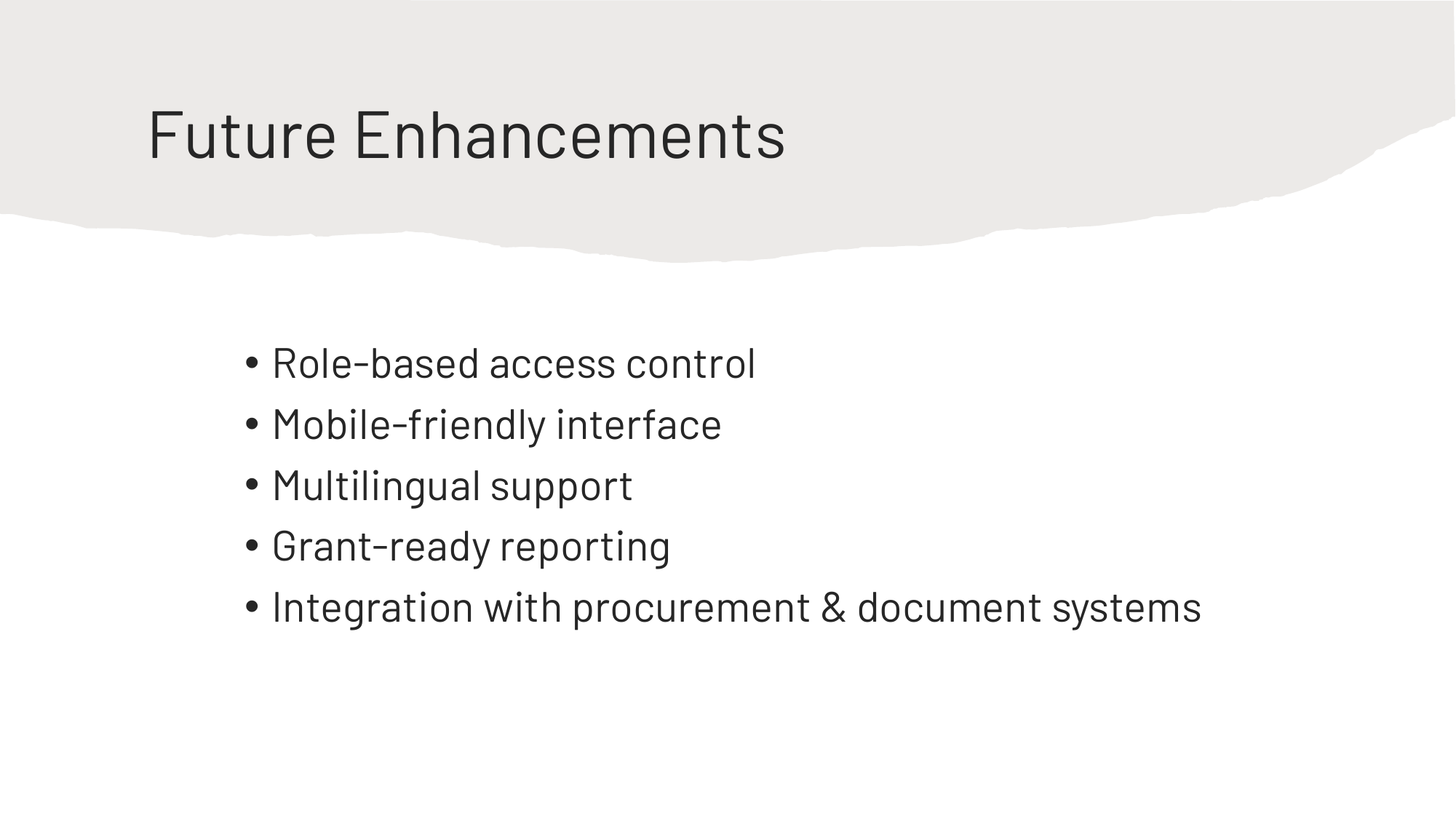

# Future Enhancements
Role-based access control
Mobile-friendly interface
Multilingual support
Grant-ready reporting
Integration with procurement & document systems